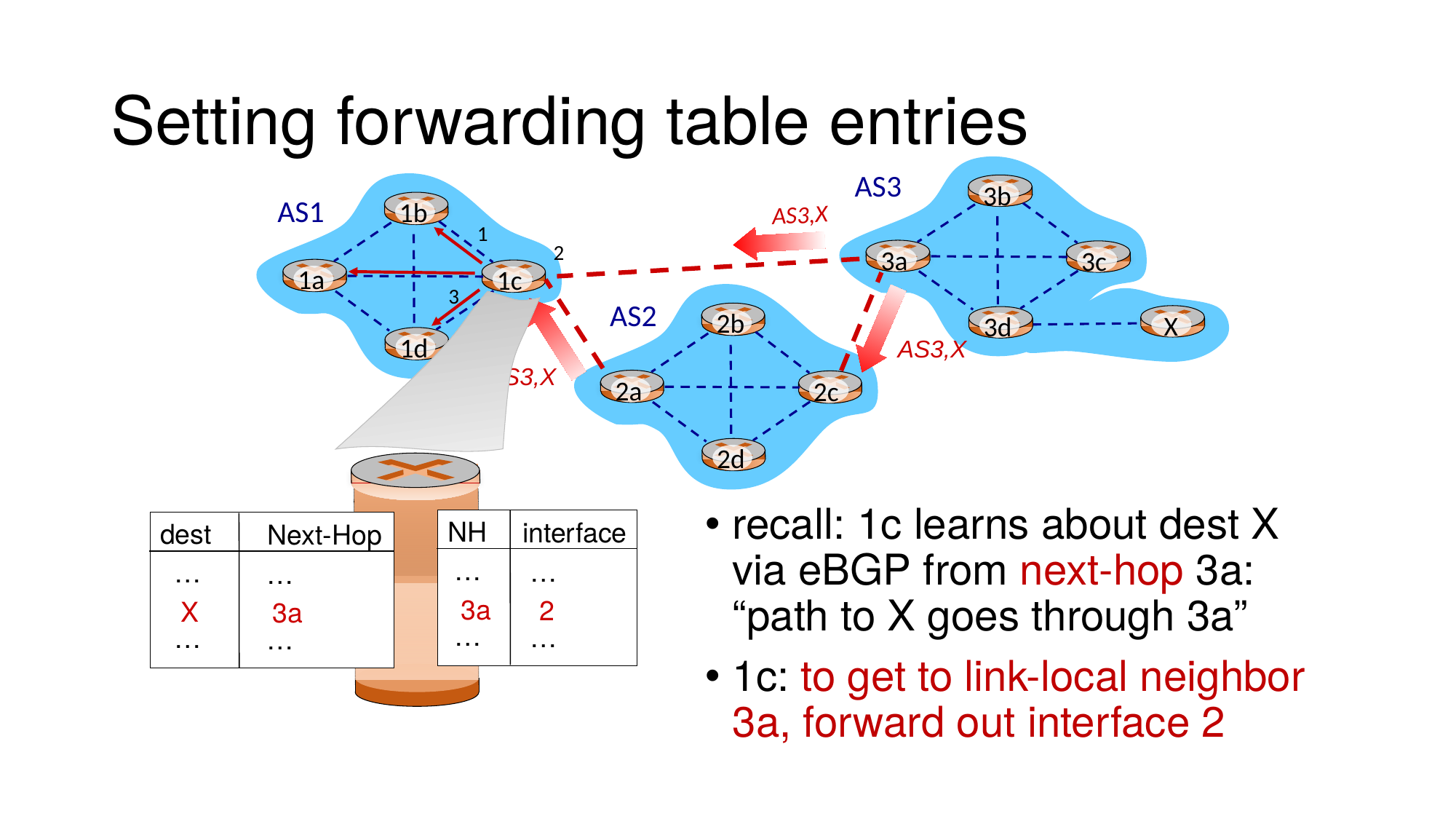

# Setting forwarding table entries

AS3
3b

3a

3c

3d

1b

1a

1c

1d

AS1
AS3,X

1
2
3

2b

2a

2c

2d

AS3,X

  X

AS2

AS2,AS3,X

recall: 1c learns about dest X via eBGP from next-hop 3a: “path to X goes through 3a”
1c: to get to link-local neighbor 3a, forward out interface 2

NH
interface

…

…
…

…
3a
2
dest
Next-Hop

…

…
…

…
X
3a